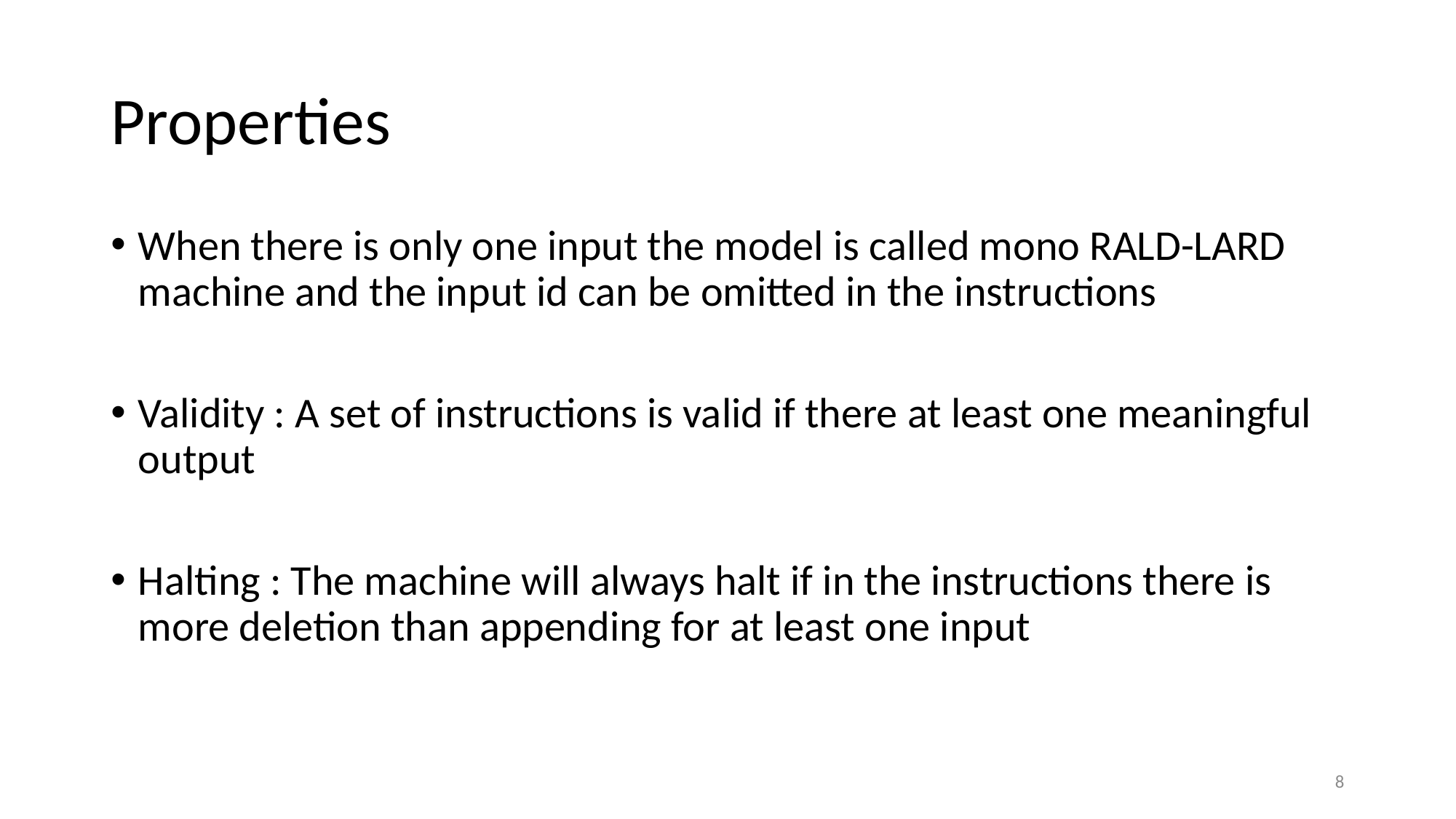

# Properties
When there is only one input the model is called mono RALD-LARD machine and the input id can be omitted in the instructions

Validity : A set of instructions is valid if there at least one meaningful output

Halting : The machine will always halt if in the instructions there is more deletion than appending for at least one input

8